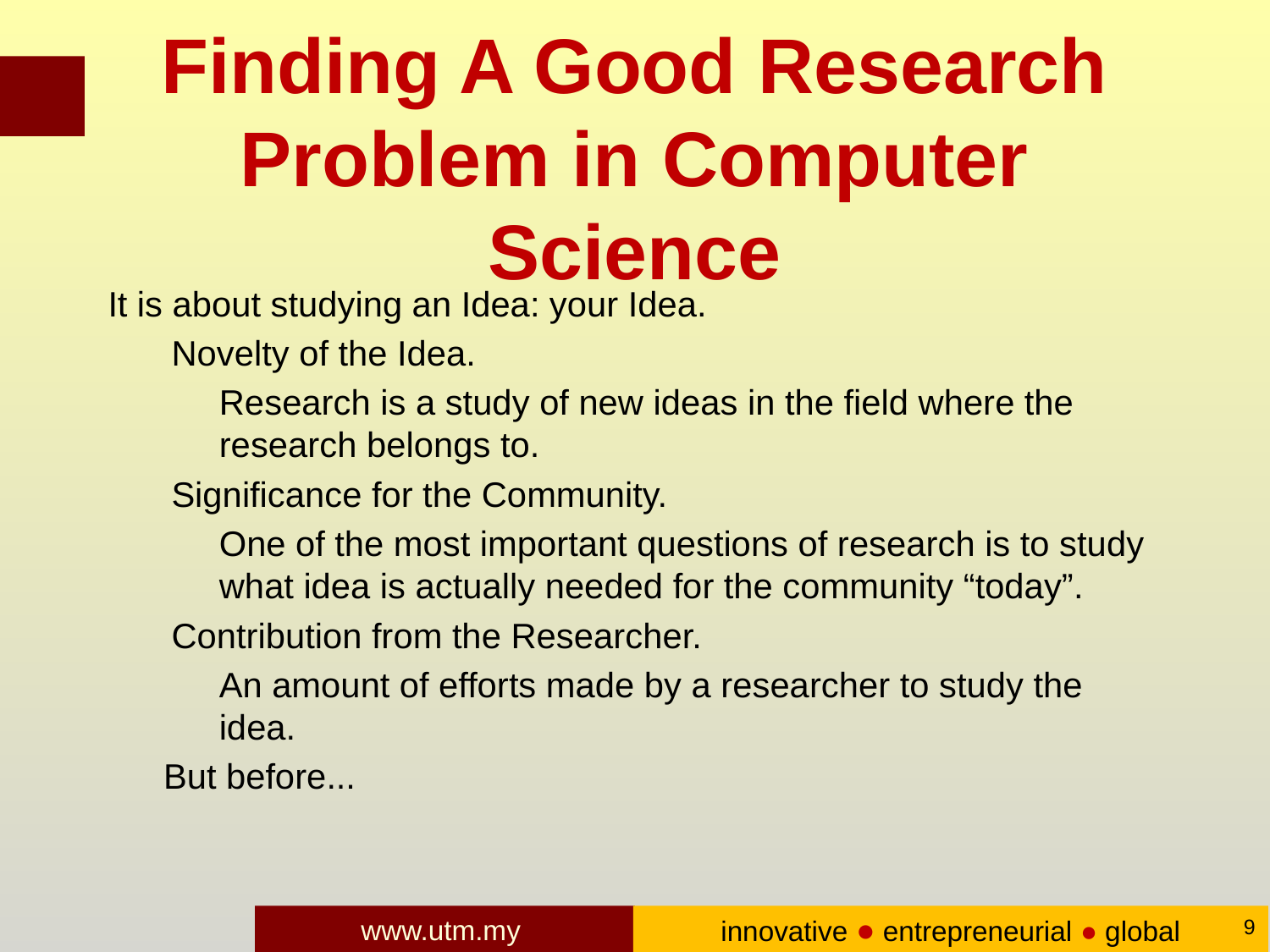

# Finding A Good Research Problem in Computer Science
It is about studying an Idea: your Idea.
Novelty of the Idea.
Research is a study of new ideas in the field where the research belongs to.
Significance for the Community.
One of the most important questions of research is to study what idea is actually needed for the community “today”.
Contribution from the Researcher.
An amount of efforts made by a researcher to study the idea.
But before...